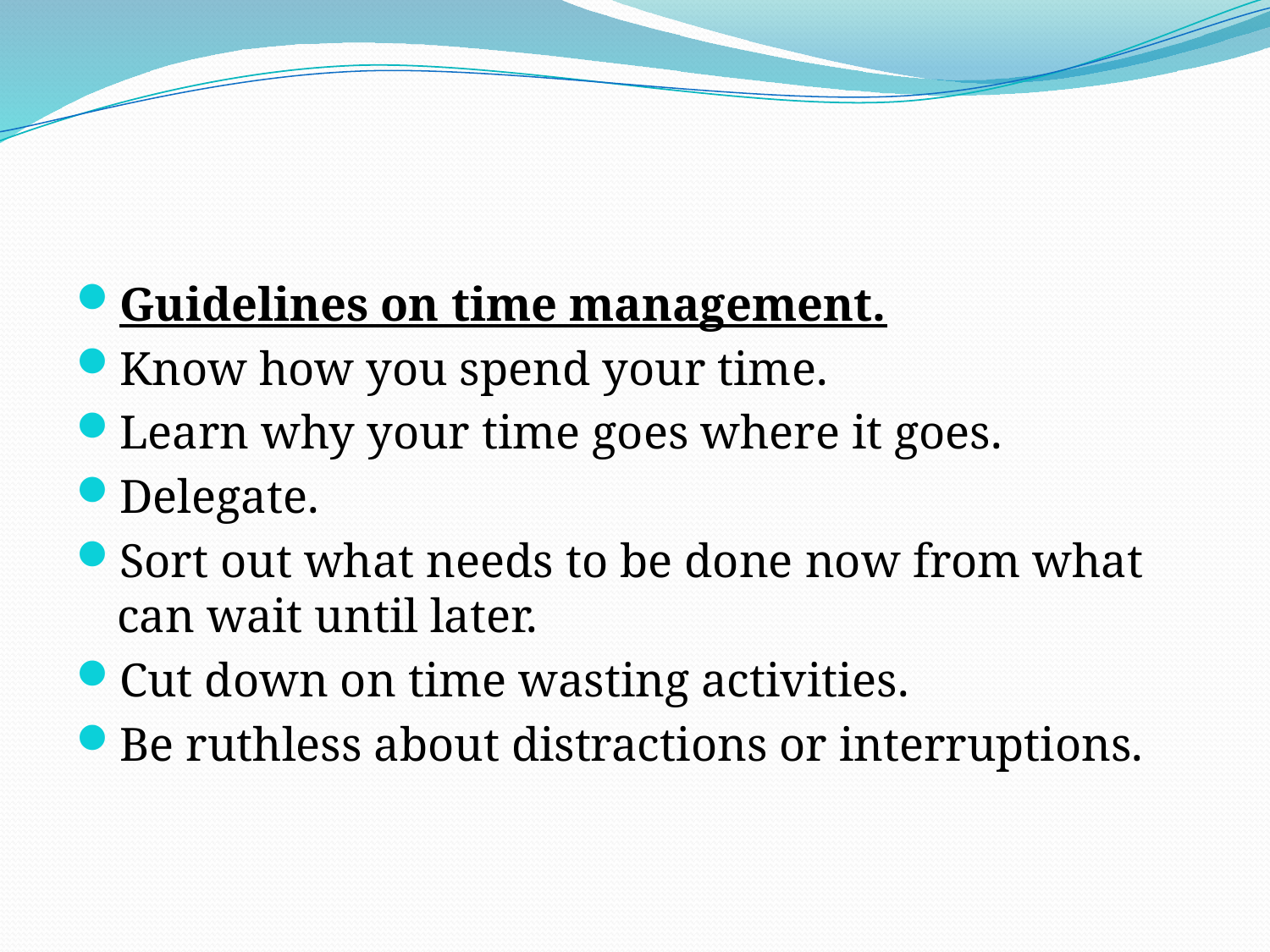

#
Guidelines on time management.
Know how you spend your time.
Learn why your time goes where it goes.
Delegate.
Sort out what needs to be done now from what can wait until later.
Cut down on time wasting activities.
Be ruthless about distractions or interruptions.